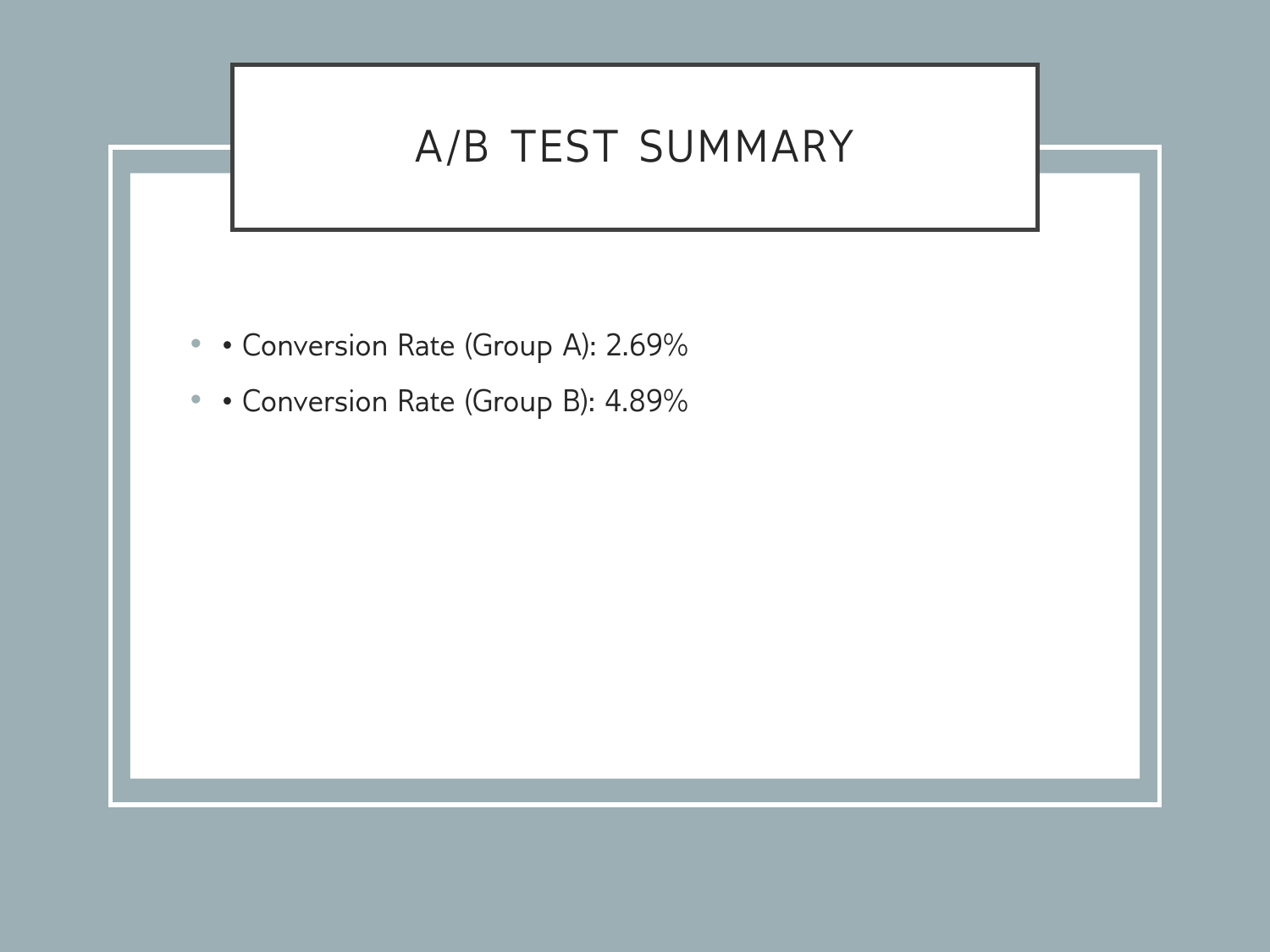

# A/B Test Summary

• Conversion Rate (Group A): 2.69%
• Conversion Rate (Group B): 4.89%